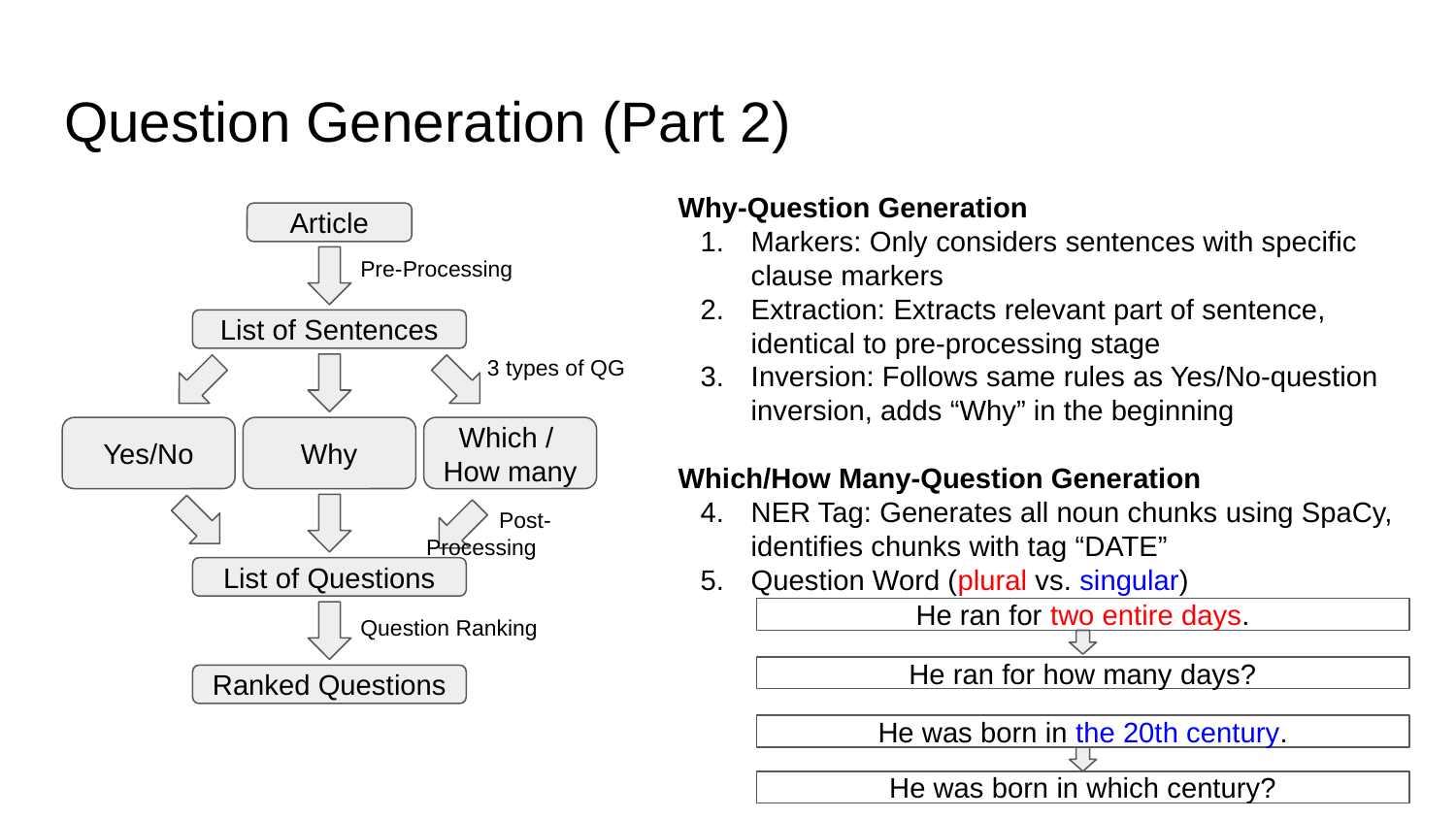

# Question Generation (Part 2)
Why-Question Generation
Markers: Only considers sentences with specific clause markers
Extraction: Extracts relevant part of sentence, identical to pre-processing stage
Inversion: Follows same rules as Yes/No-question inversion, adds “Why” in the beginning
Which/How Many-Question Generation
NER Tag: Generates all noun chunks using SpaCy, identifies chunks with tag “DATE”
Question Word (plural vs. singular)

Article
Pre-Processing

List of Sentences
3 types of QG

Yes/No
Why

Which /
How many

Post-Processing

List of Questions
He ran for two entire days.
Question Ranking

He ran for how many days?
Ranked Questions
He was born in the 20th century.

He was born in which century?